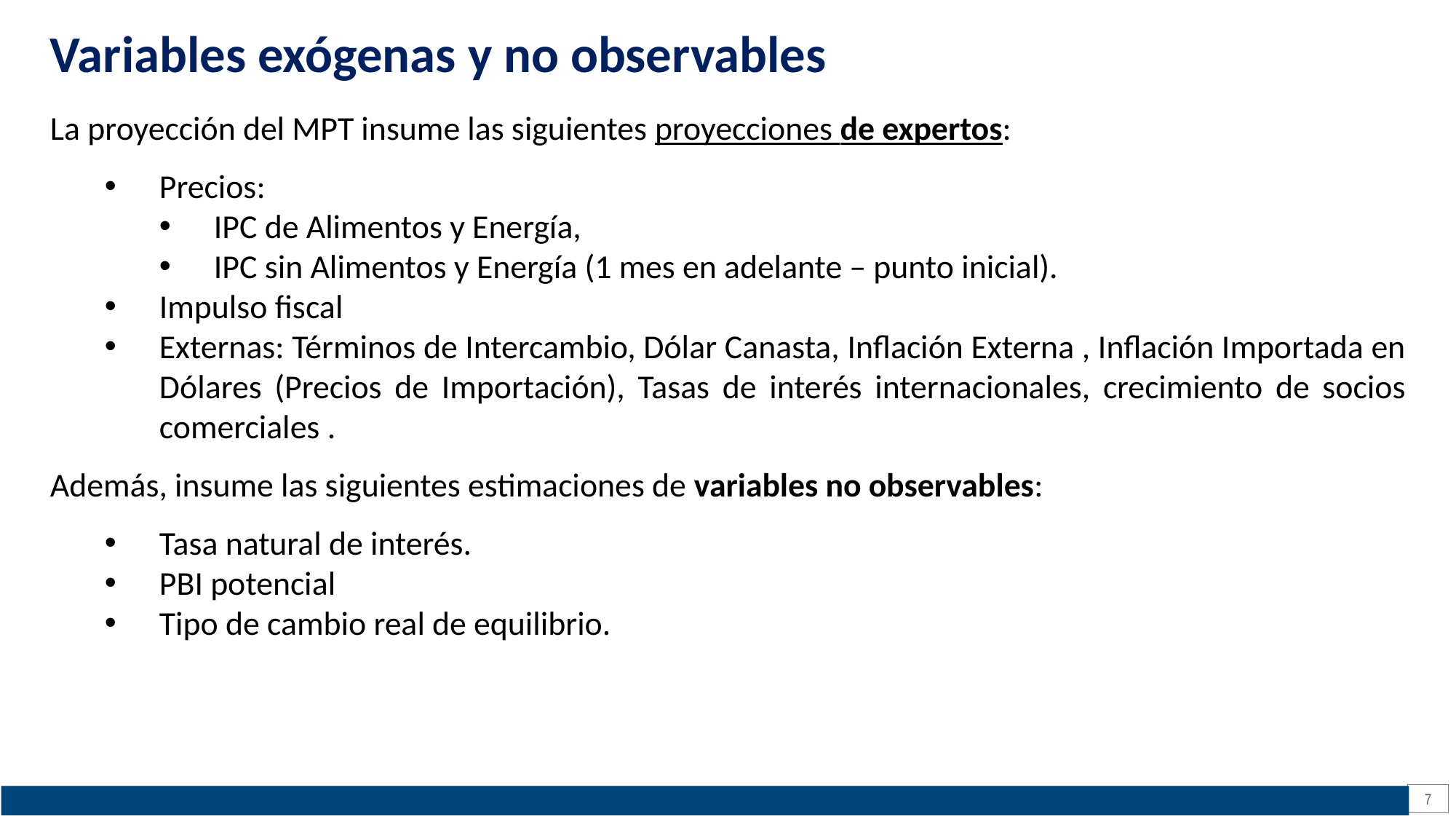

Variables exógenas y no observables
La proyección del MPT insume las siguientes proyecciones de expertos:

Precios:
IPC de Alimentos y Energía,
IPC sin Alimentos y Energía (1 mes en adelante – punto inicial).
Impulso fiscal
Externas: Términos de Intercambio, Dólar Canasta, Inflación Externa , Inflación Importada en Dólares (Precios de Importación), Tasas de interés internacionales, crecimiento de socios comerciales .

Además, insume las siguientes estimaciones de variables no observables:

Tasa natural de interés.
PBI potencial
Tipo de cambio real de equilibrio.
7